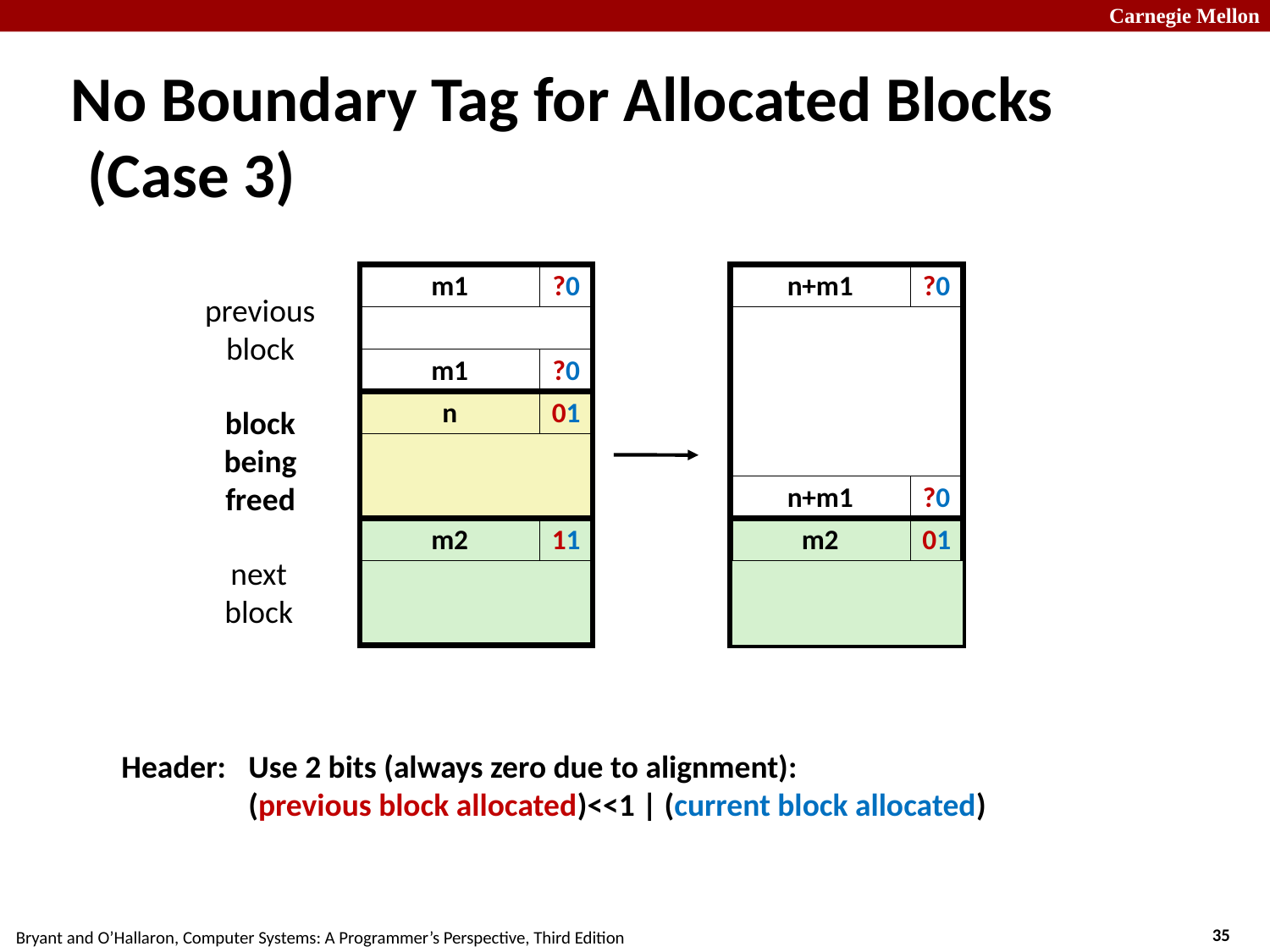

# No Boundary Tag for Allocated Blocks (Case 3)
m1

?0
n+m1

?0
previous
block

m1
?0
n

01
block
being
freed

n+m1
?0
m2

11
m2

01
next
block

Header: 	Use 2 bits (always zero due to alignment):
	(previous block allocated)<<1 | (current block allocated)